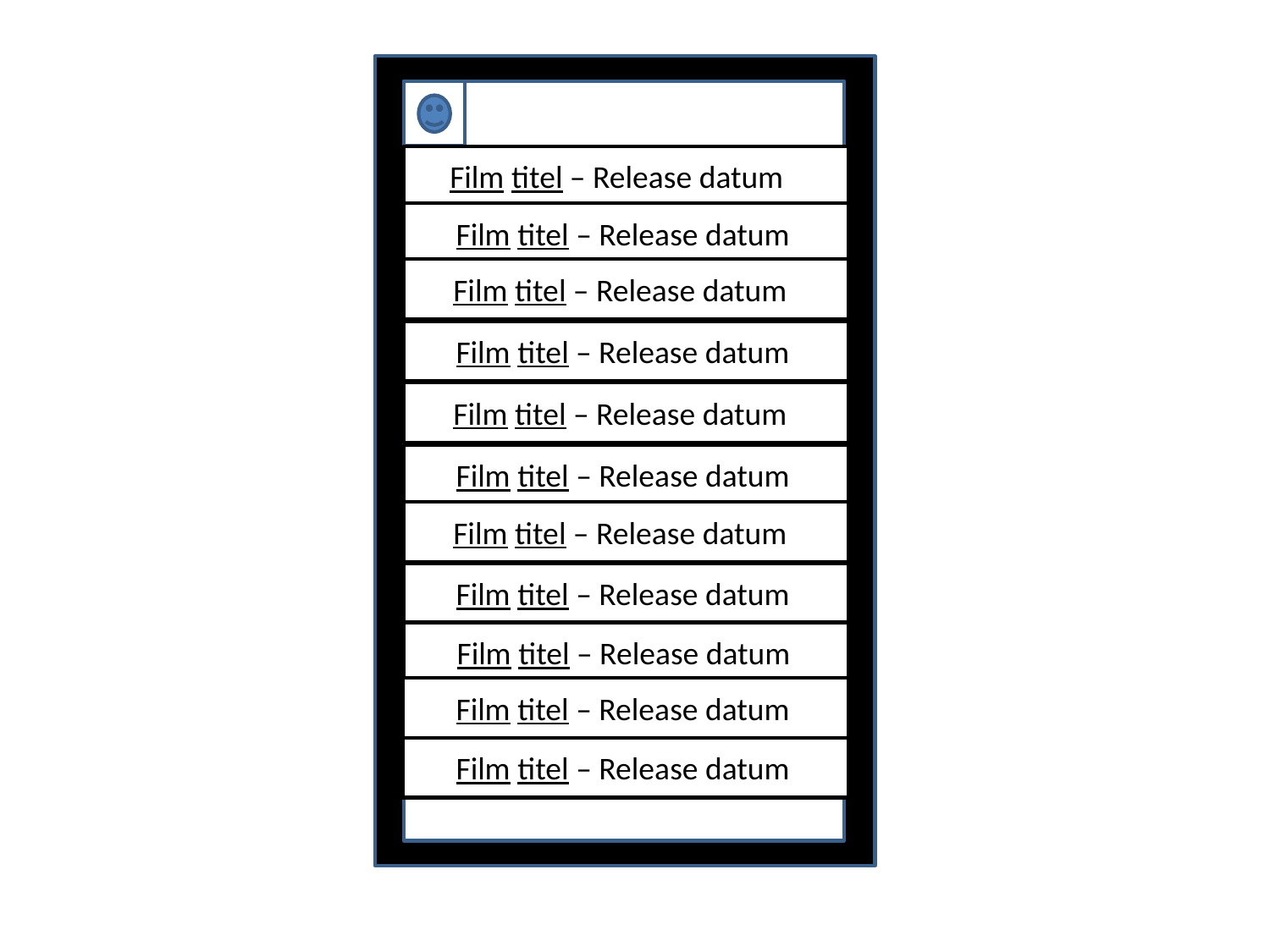

Film titel – Release datum

Film titel – Release datum

Film titel – Release datum

Film titel – Release datum

Film titel – Release datum

Film titel – Release datum

Film titel – Release datum

Film titel – Release datum

Film titel – Release datum

Film titel – Release datum

Film titel – Release datum